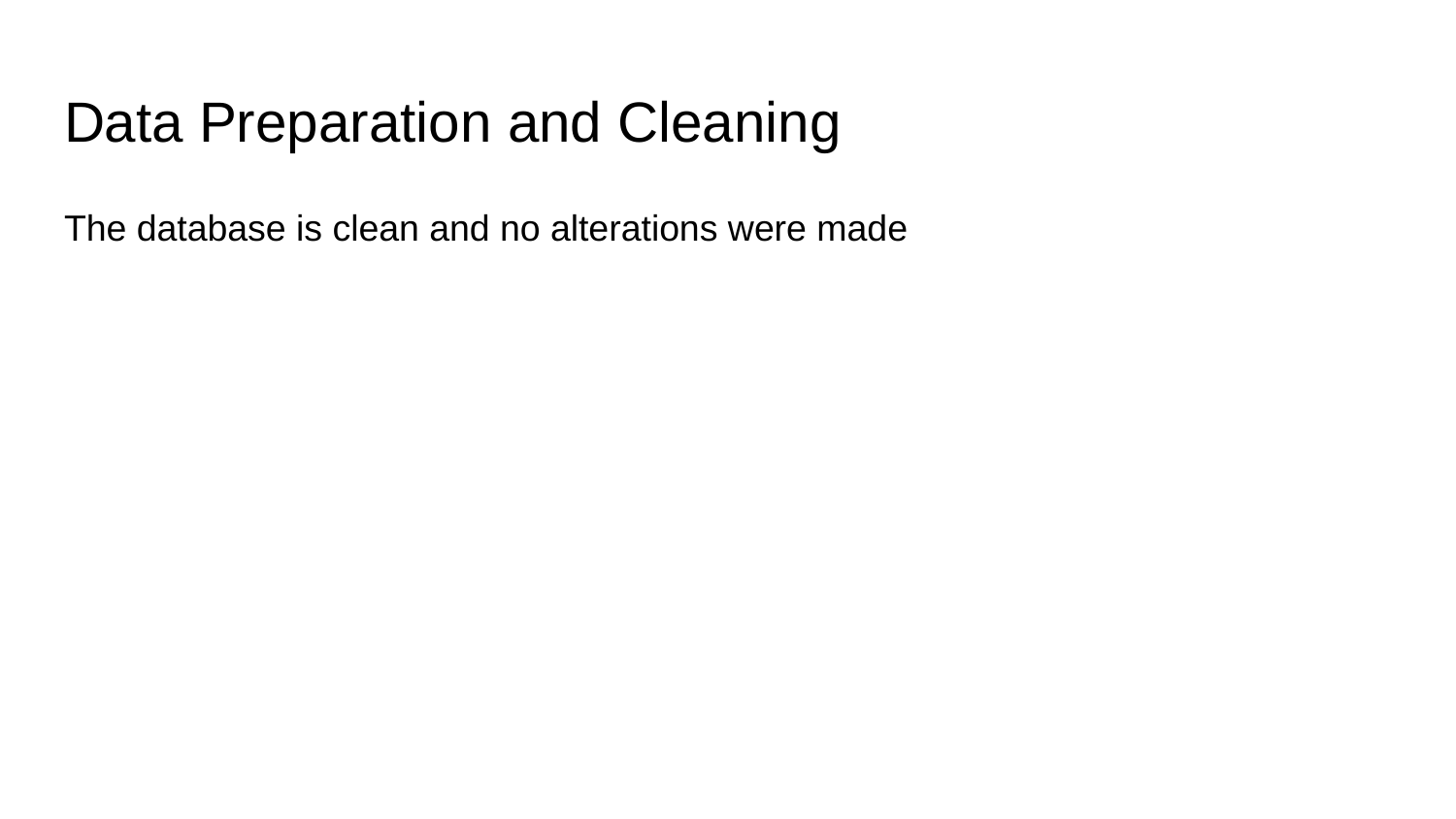

# Data Preparation and Cleaning
The database is clean and no alterations were made